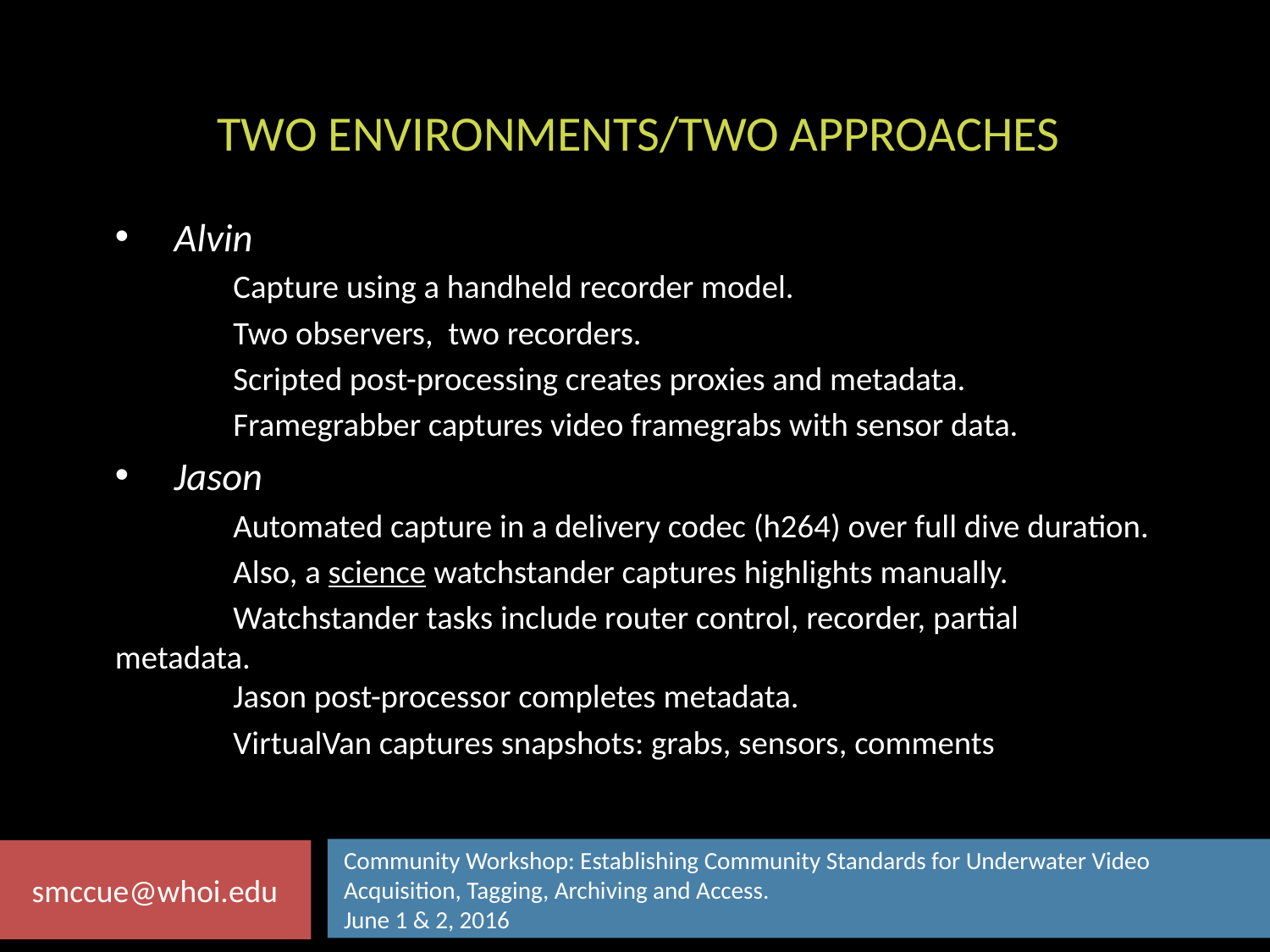

# Two environments/Two Approaches
Alvin
	Capture using a handheld recorder model.
	Two observers,  two recorders.
	Scripted post-processing creates proxies and metadata.
	Framegrabber captures video framegrabs with sensor data.
Jason
	Automated capture in a delivery codec (h264) over full dive duration.
	Also, a science watchstander captures highlights manually.
	Watchstander tasks include router control, recorder, partial metadata.
	Jason post-processor completes metadata.
	VirtualVan captures snapshots: grabs, sensors, comments

Community Workshop: Establishing Community Standards for Underwater Video Acquisition, Tagging, Archiving and Access.
June 1 & 2, 2016
smccue@whoi.edu